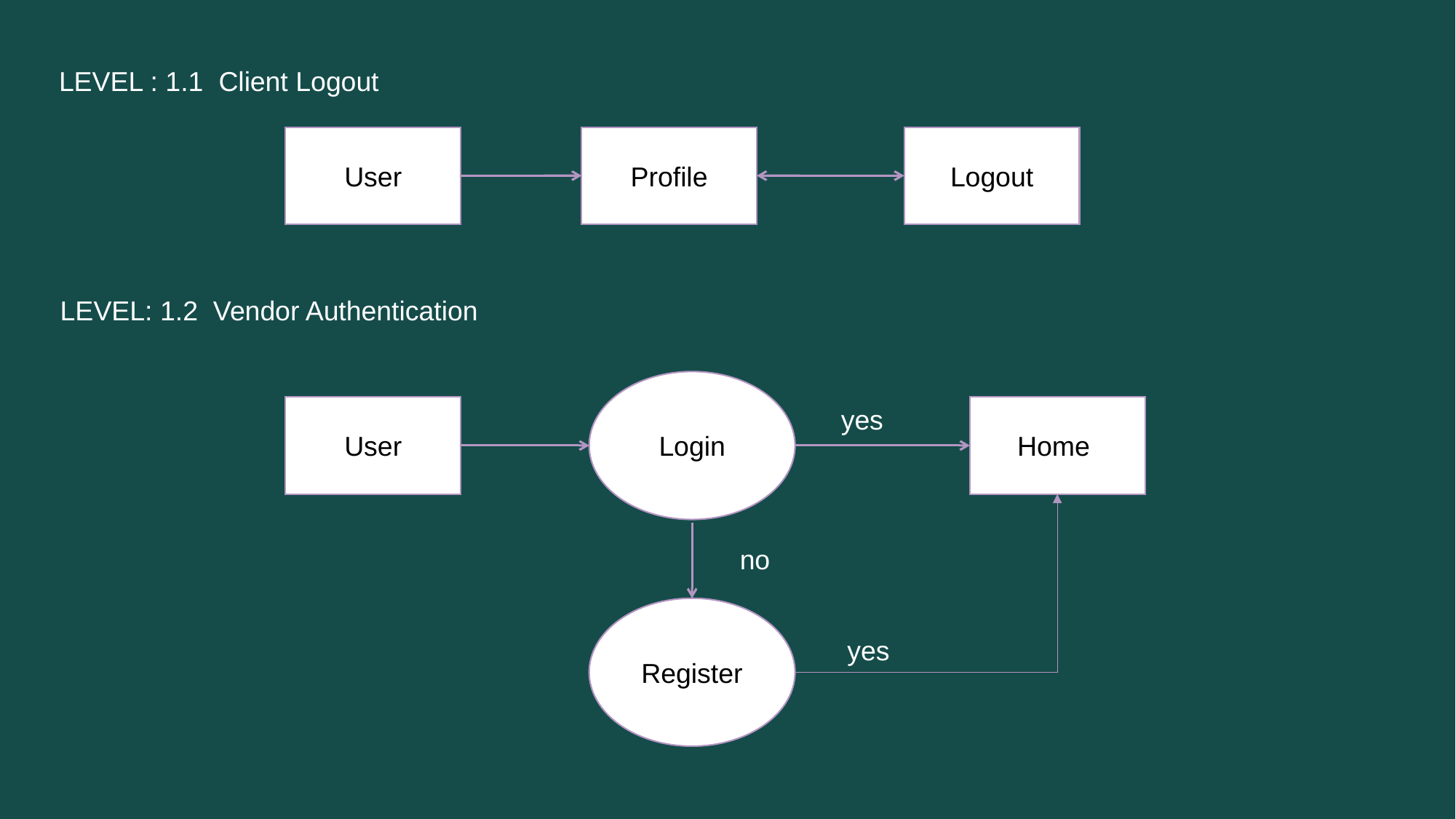

LEVEL : 1.1  Client Logout
Logout
User
Profile
LEVEL: 1.2  Vendor Authentication
Login
User
yes
Home
no
Register
yes